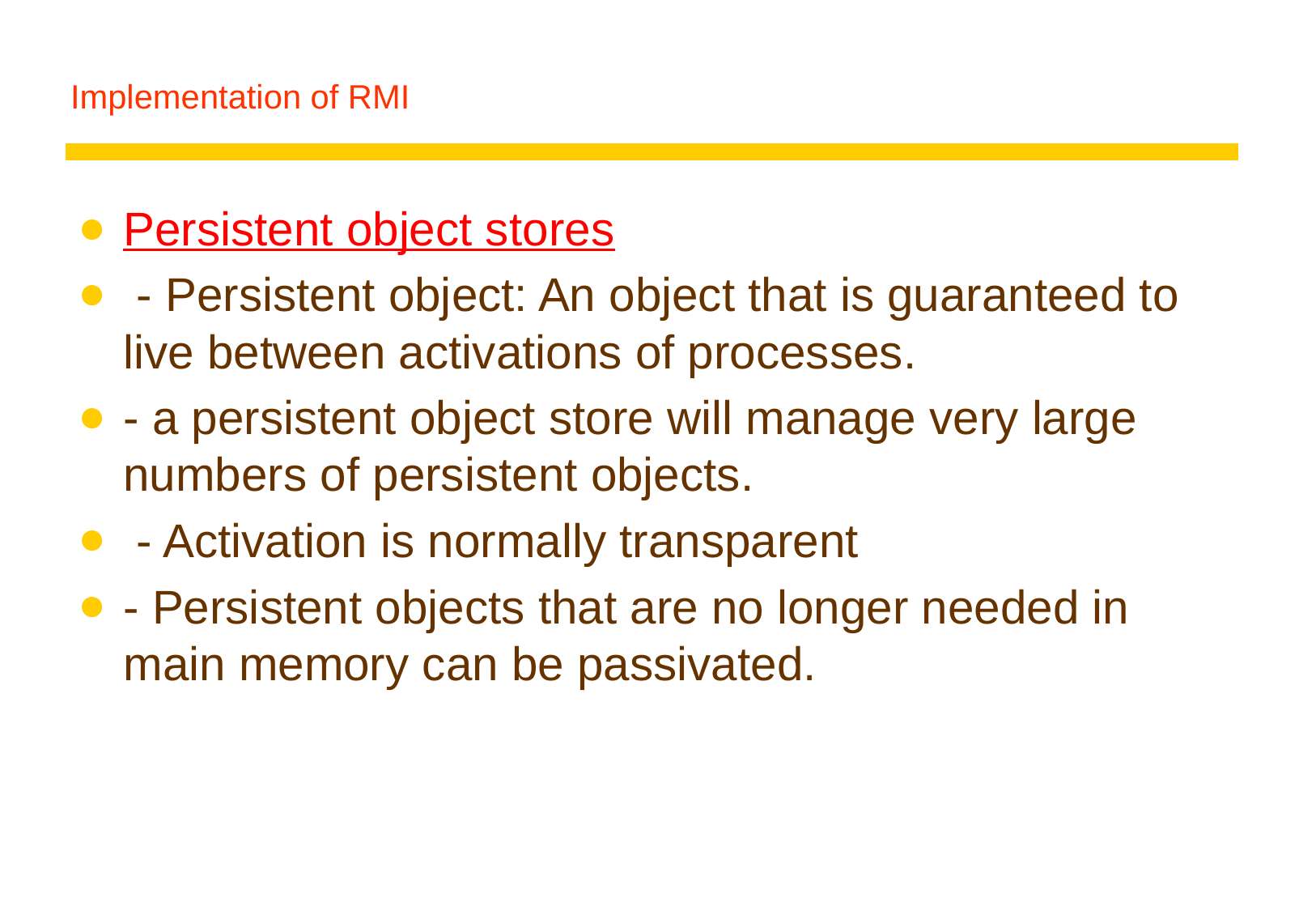

# Implementation of RMI
Persistent object stores
 - Persistent object: An object that is guaranteed to live between activations of processes.
- a persistent object store will manage very large numbers of persistent objects.
 - Activation is normally transparent
- Persistent objects that are no longer needed in main memory can be passivated.